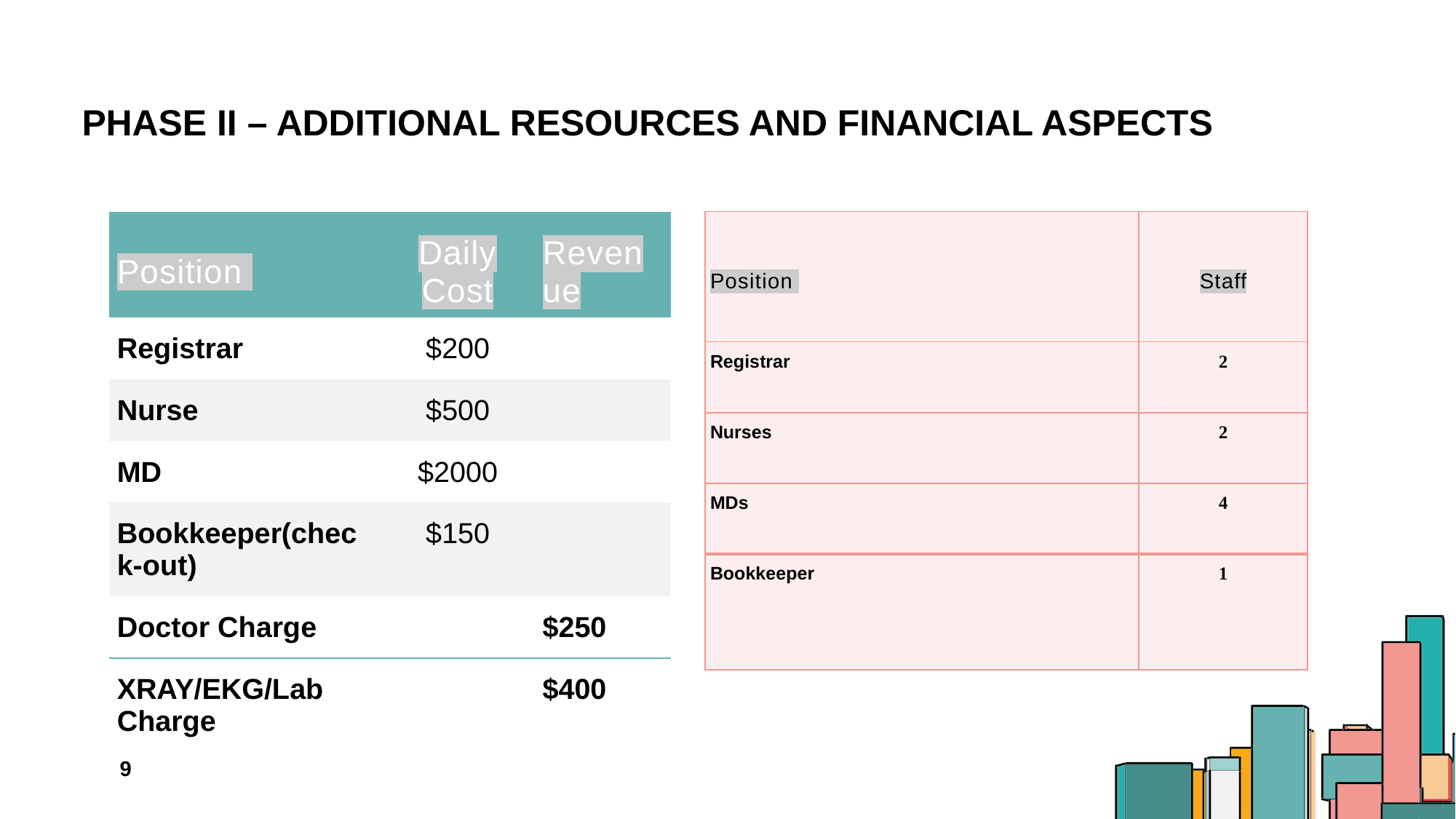

# PHASE ii – additional resources and financial aspects
| Position | Daily Cost | Revenue |
| --- | --- | --- |
| Registrar | $200 |  |
| Nurse | $500 |  |
| MD | $2000 |  |
| Bookkeeper(check-out) | $150 |  |
| Doctor Charge |  | $250 |
| XRAY/EKG/Lab Charge |  | $400 |
| Position | Staff |
| --- | --- |
| Registrar | 2 |
| Nurses | 2 |
| MDs | 4 |
| Bookkeeper | 1 |
9